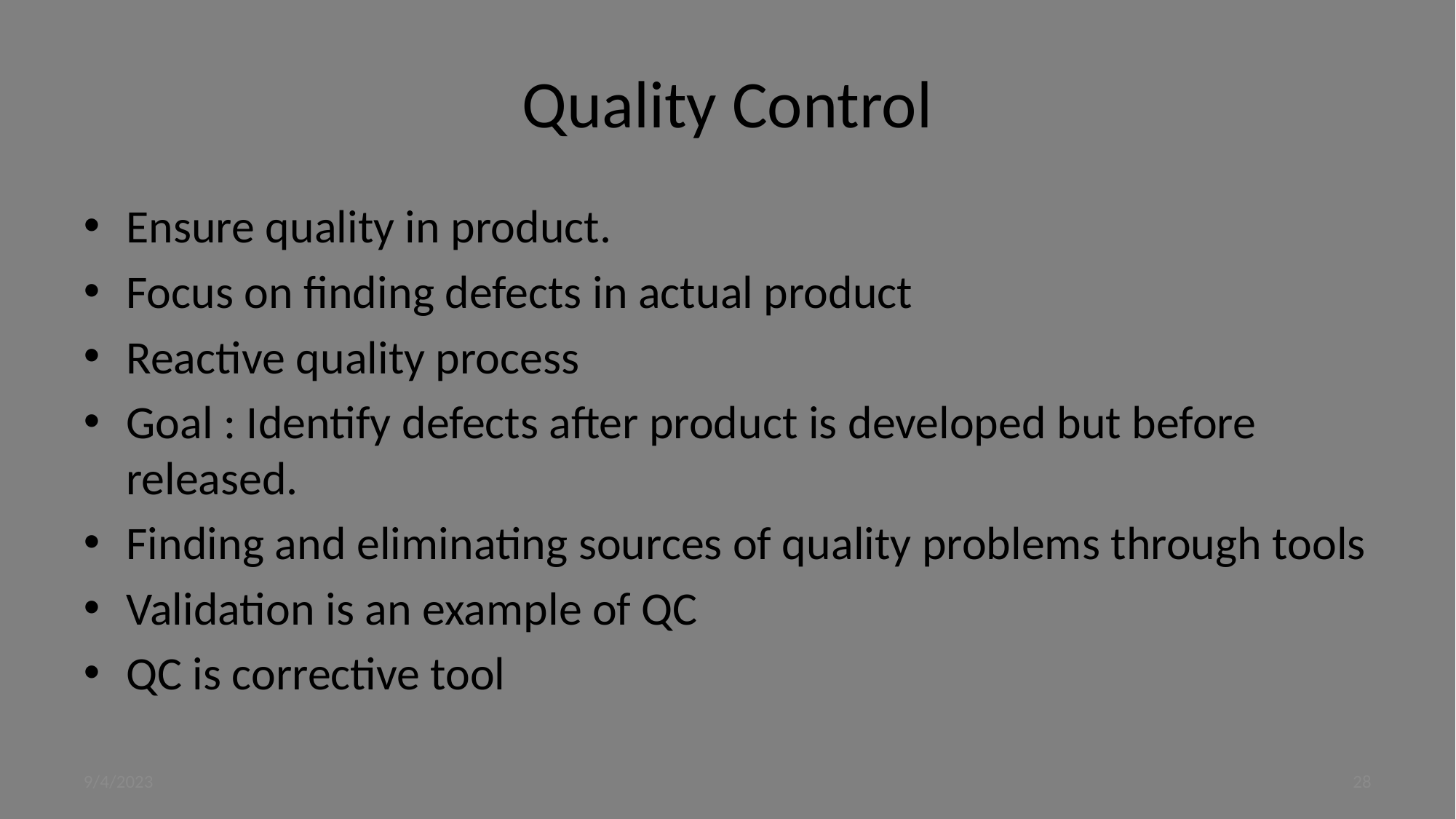

# Quality Control
Ensure quality in product.
Focus on finding defects in actual product
Reactive quality process
Goal : Identify defects after product is developed but before released.
Finding and eliminating sources of quality problems through tools
Validation is an example of QC
QC is corrective tool

9/4/2023

28